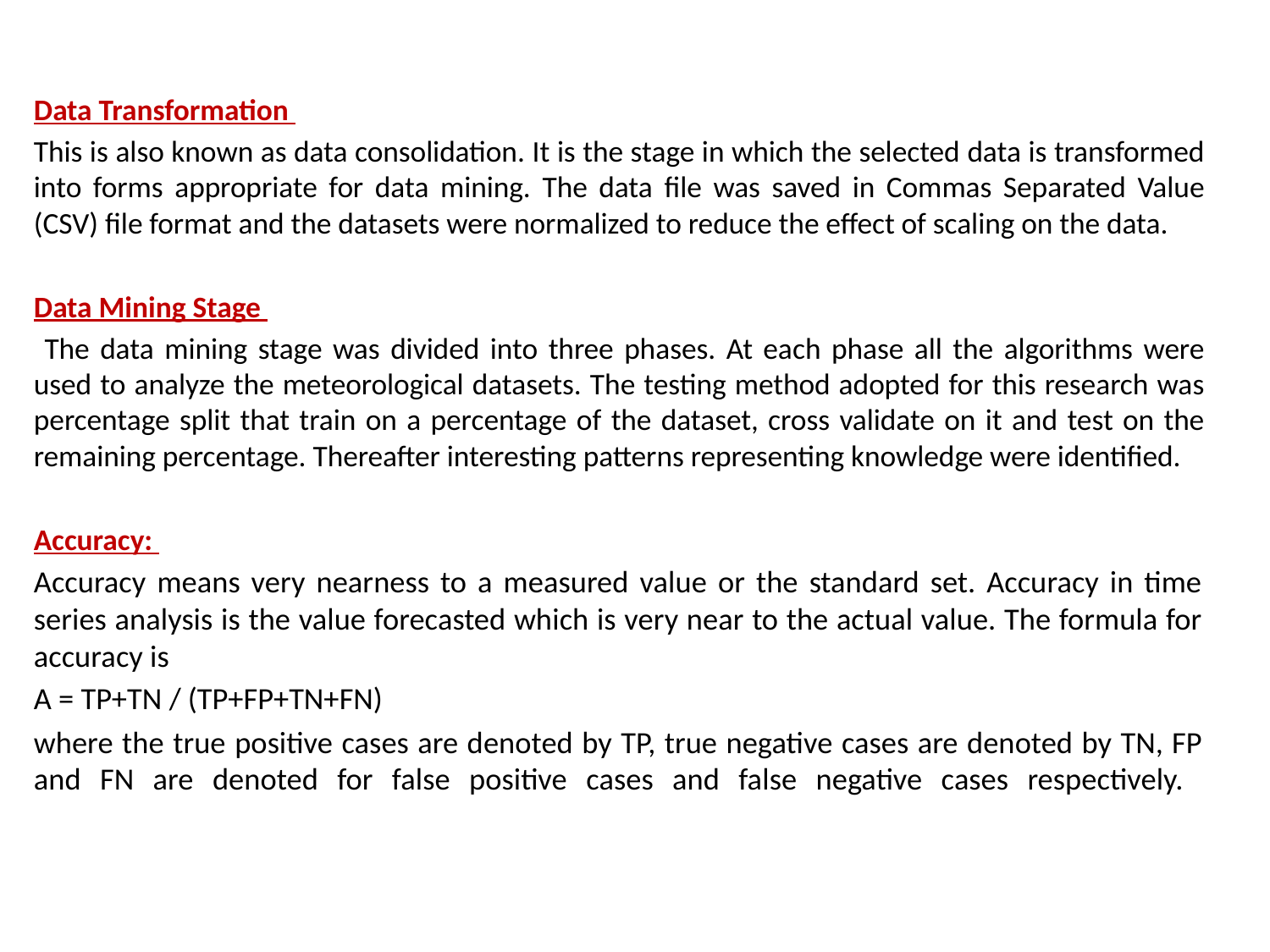

Data Transformation
This is also known as data consolidation. It is the stage in which the selected data is transformed into forms appropriate for data mining. The data file was saved in Commas Separated Value (CSV) file format and the datasets were normalized to reduce the effect of scaling on the data.

Data Mining Stage
 The data mining stage was divided into three phases. At each phase all the algorithms were used to analyze the meteorological datasets. The testing method adopted for this research was percentage split that train on a percentage of the dataset, cross validate on it and test on the remaining percentage. Thereafter interesting patterns representing knowledge were identified.

Accuracy:
Accuracy means very nearness to a measured value or the standard set. Accuracy in time series analysis is the value forecasted which is very near to the actual value. The formula for accuracy is
A = TP+TN / (TP+FP+TN+FN)
where the true positive cases are denoted by TP, true negative cases are denoted by TN, FP and FN are denoted for false positive cases and false negative cases respectively.
#